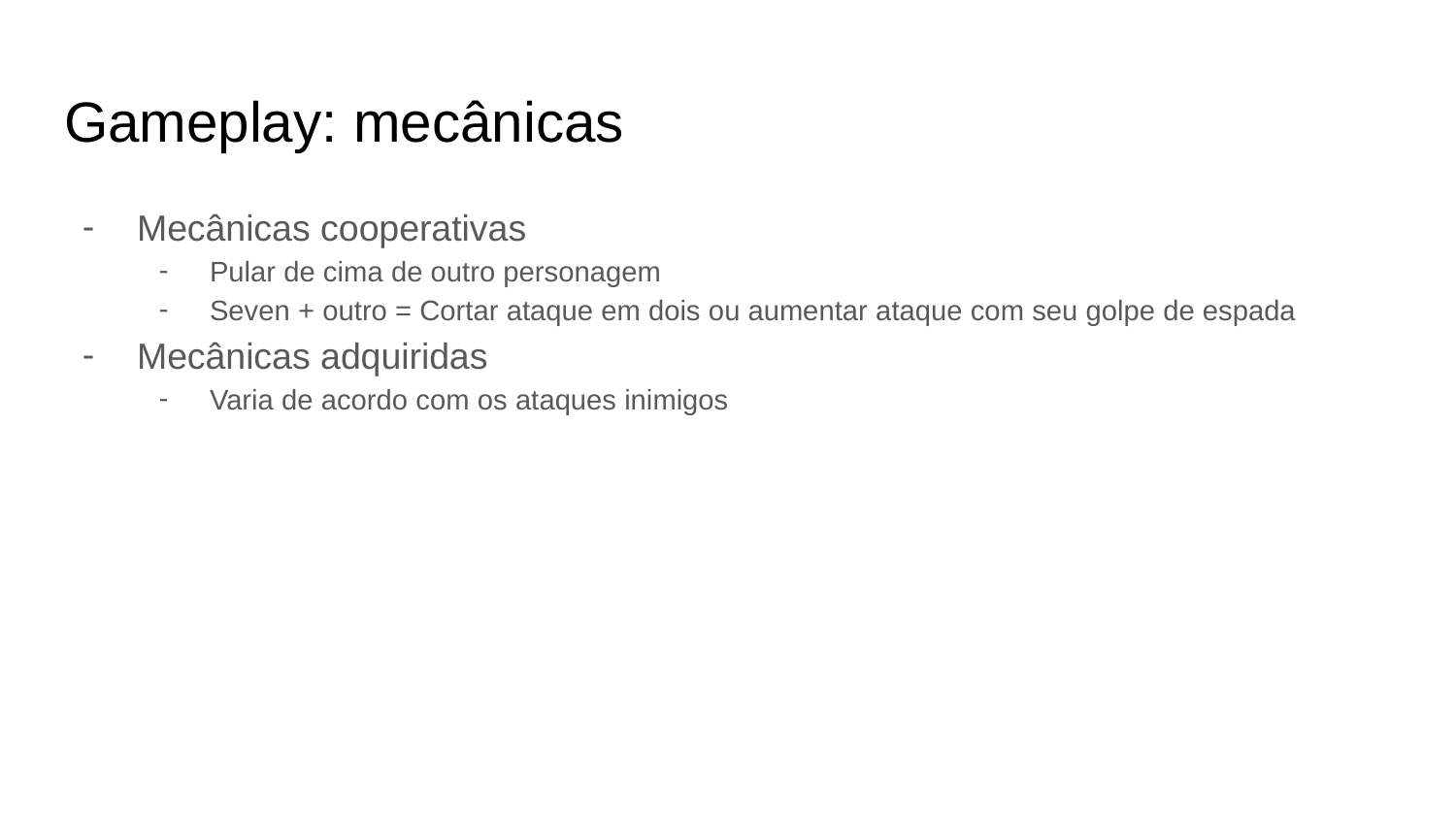

# Gameplay: mecânicas
Mecânicas cooperativas
Pular de cima de outro personagem
Seven + outro = Cortar ataque em dois ou aumentar ataque com seu golpe de espada
Mecânicas adquiridas
Varia de acordo com os ataques inimigos